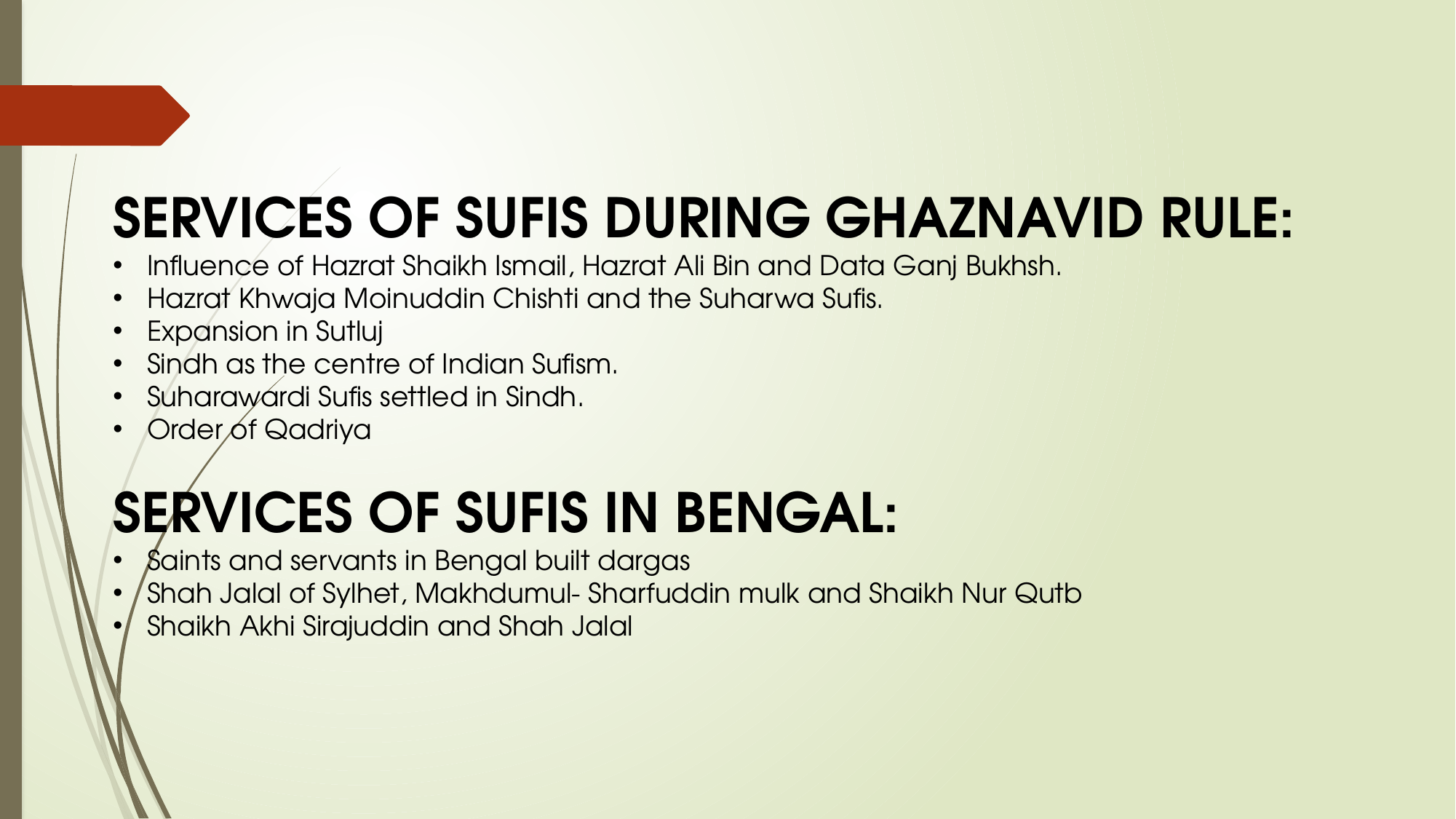

SERVICES OF SUFIS DURING GHAZNAVID RULE:
Influence of Hazrat Shaikh Ismail, Hazrat Ali Bin and Data Ganj Bukhsh.
Hazrat Khwaja Moinuddin Chishti and the Suharwa Sufis.
Expansion in Sutluj
Sindh as the centre of Indian Sufism.
Suharawardi Sufis settled in Sindh.
Order of Qadriya

SERVICES OF SUFIS IN BENGAL:
Saints and servants in Bengal built dargas
Shah Jalal of Sylhet, Makhdumul- Sharfuddin mulk and Shaikh Nur Qutb
Shaikh Akhi Sirajuddin and Shah Jalal